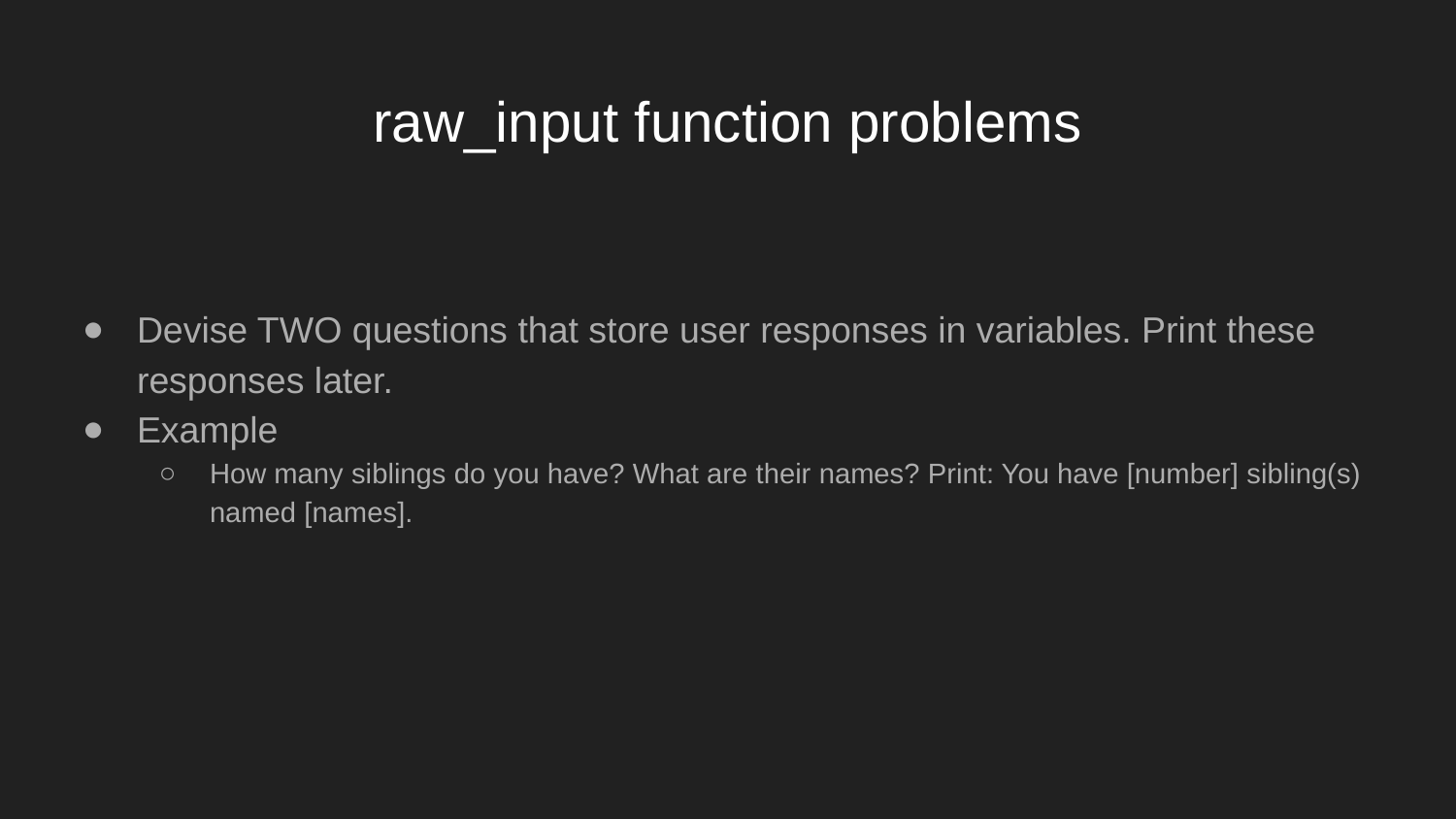

# raw_input function problems
Devise TWO questions that store user responses in variables. Print these responses later.
Example
How many siblings do you have? What are their names? Print: You have [number] sibling(s) named [names].